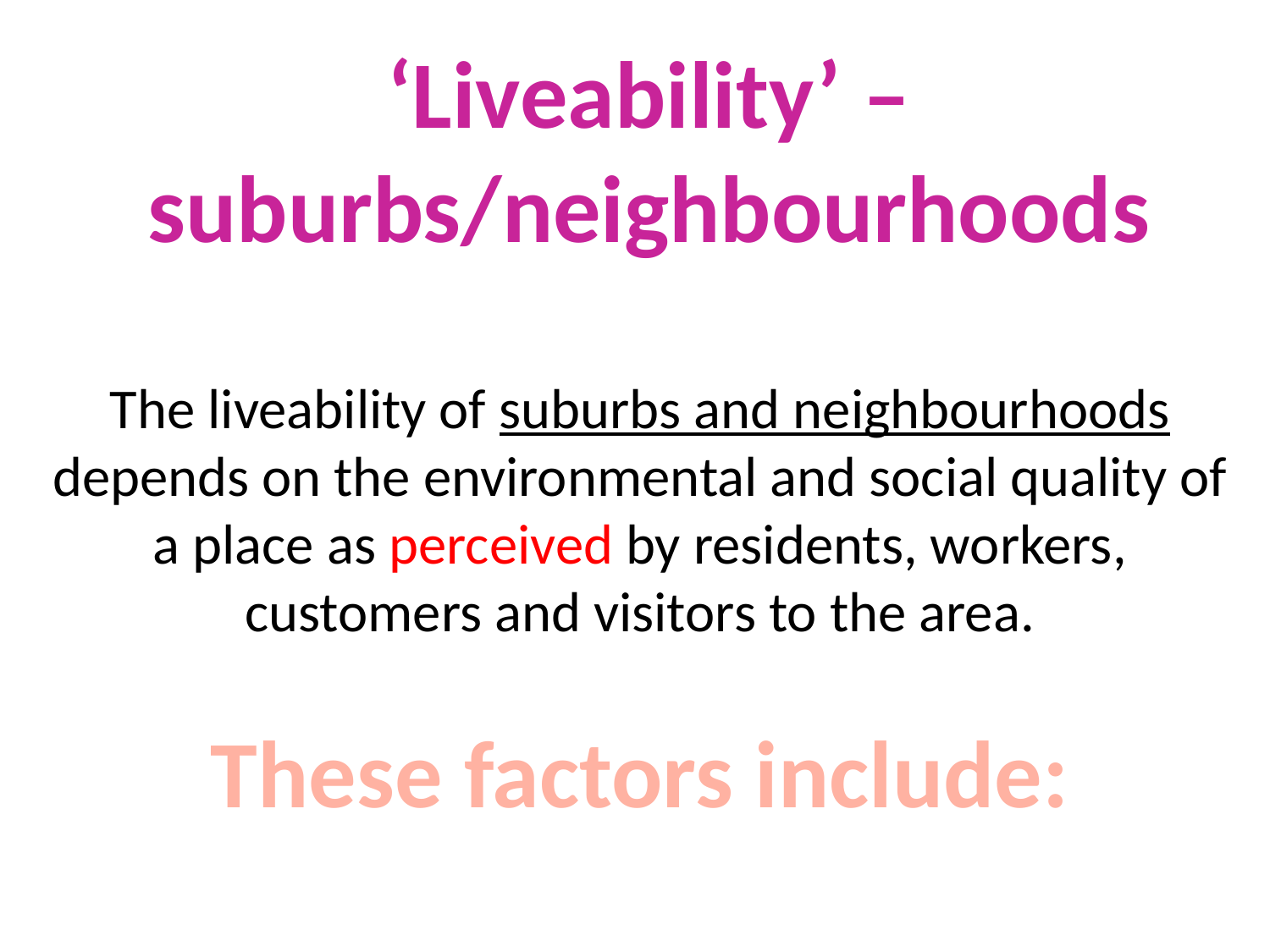

‘Liveability’ –
suburbs/neighbourhoods
The liveability of suburbs and neighbourhoods depends on the environmental and social quality of a place as perceived by residents, workers, customers and visitors to the area.
These factors include: